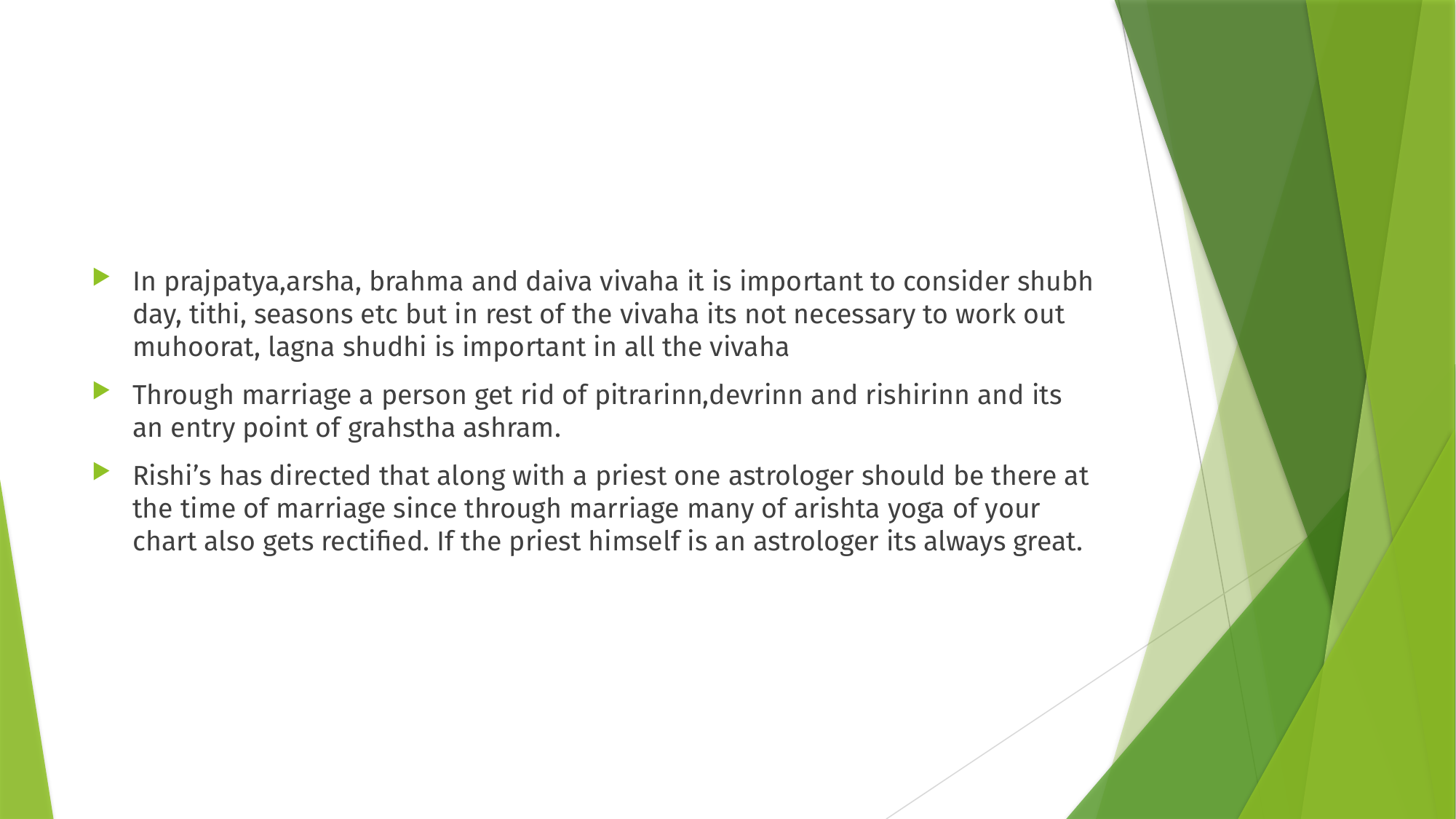

#
In prajpatya,arsha, brahma and daiva vivaha it is important to consider shubh day, tithi, seasons etc but in rest of the vivaha its not necessary to work out muhoorat, lagna shudhi is important in all the vivaha
Through marriage a person get rid of pitrarinn,devrinn and rishirinn and its an entry point of grahstha ashram.
Rishi’s has directed that along with a priest one astrologer should be there at the time of marriage since through marriage many of arishta yoga of your chart also gets rectified. If the priest himself is an astrologer its always great.